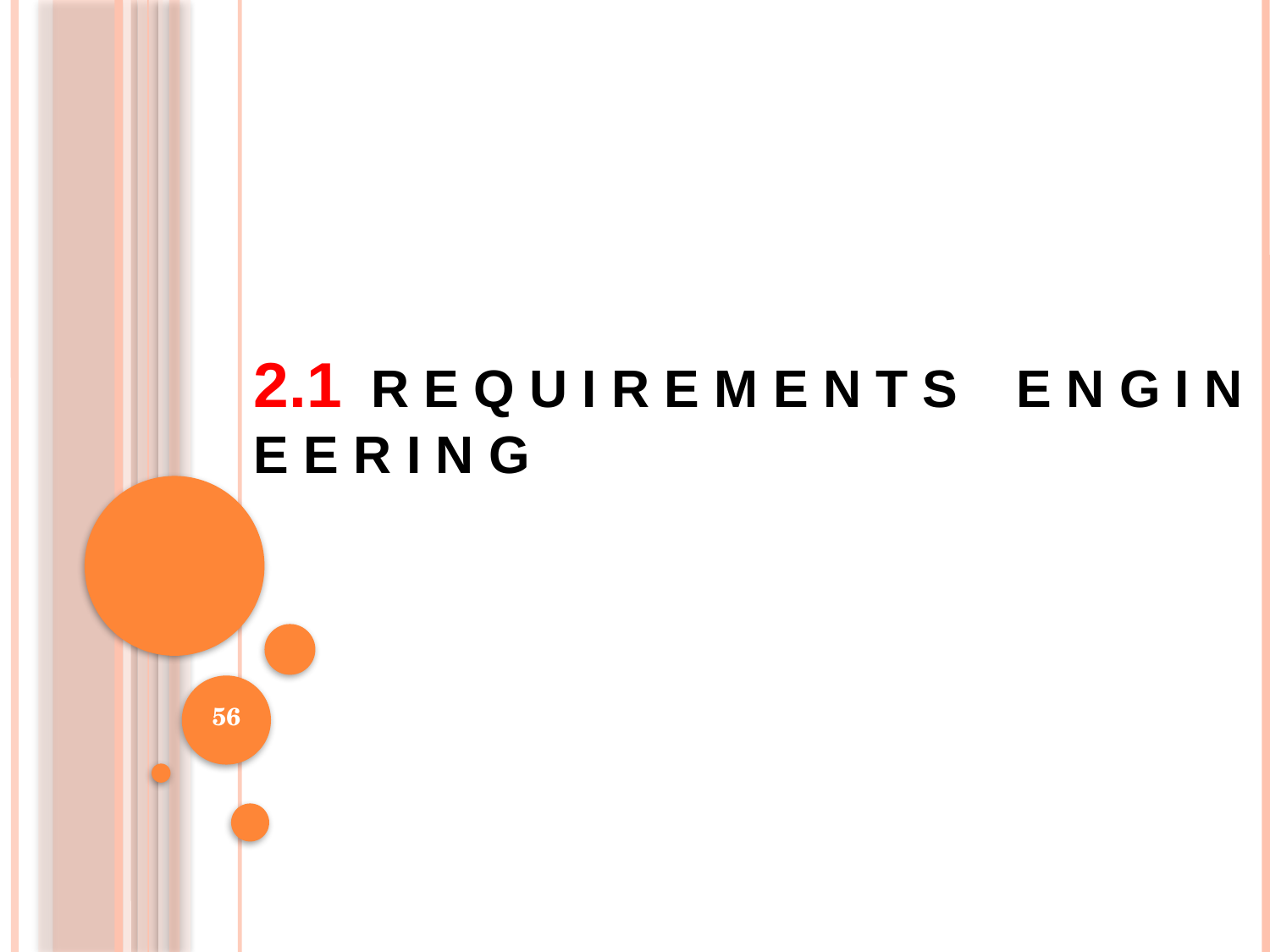

# 2.1  R E Q U I R E M E N T S    E N G I N E E R I N G
56